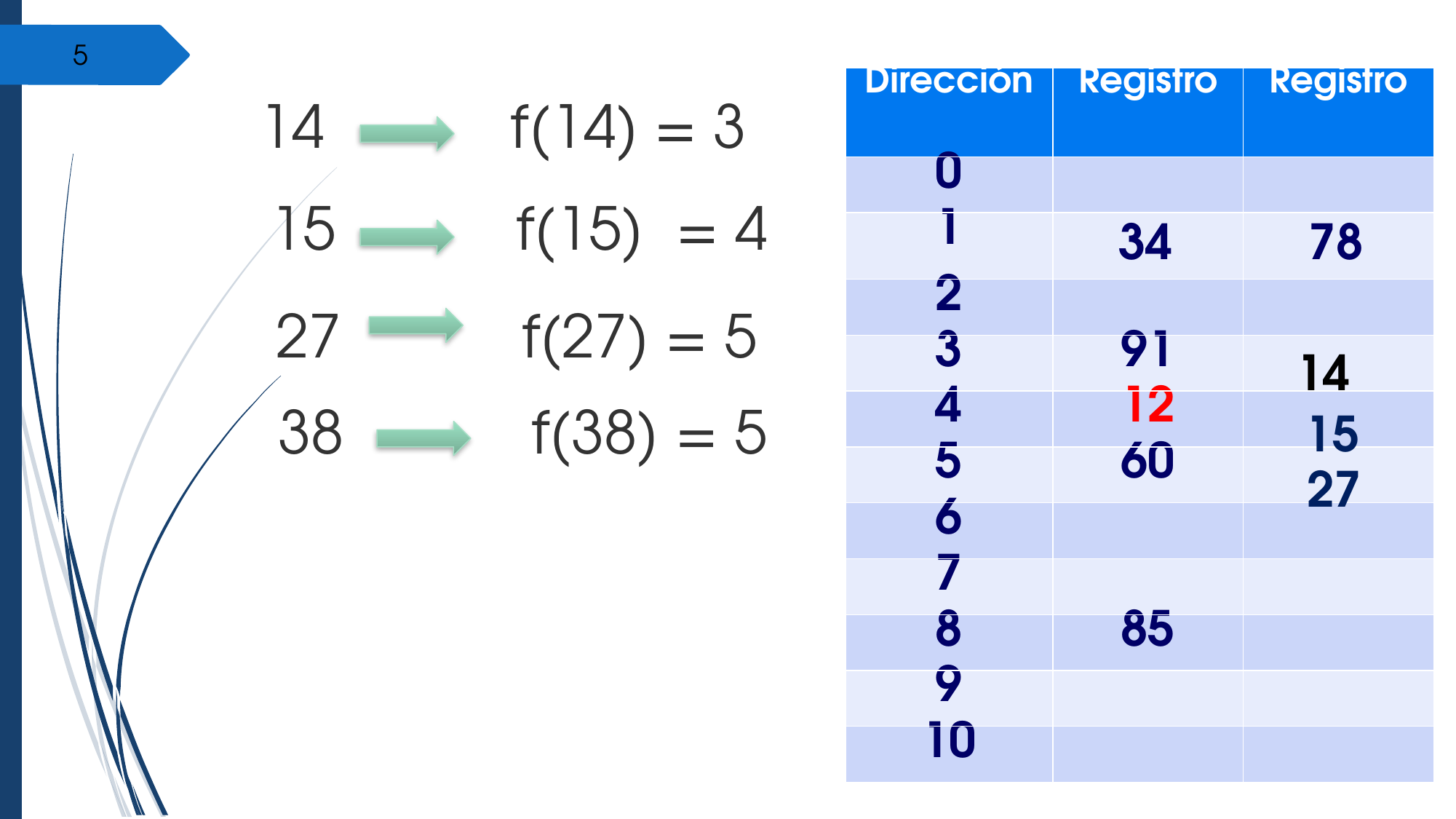

5
| Dirección | Registro | Registro |
| --- | --- | --- |
| 0 |  |  |
| 1 | 34 | 78 |
| 2 |  |  |
| 3 | 91 |  |
| 4 | 12 |  |
| 5 | 60 |  |
| 6 |  |  |
| 7 |  |  |
| 8 | 85 |  |
| 9 |  |  |
| 10 |  |  |
14   	  f(14) = 3

15           f(15)  = 4

 27           f(27) = 5

14
38            f(38) = 5

15

27